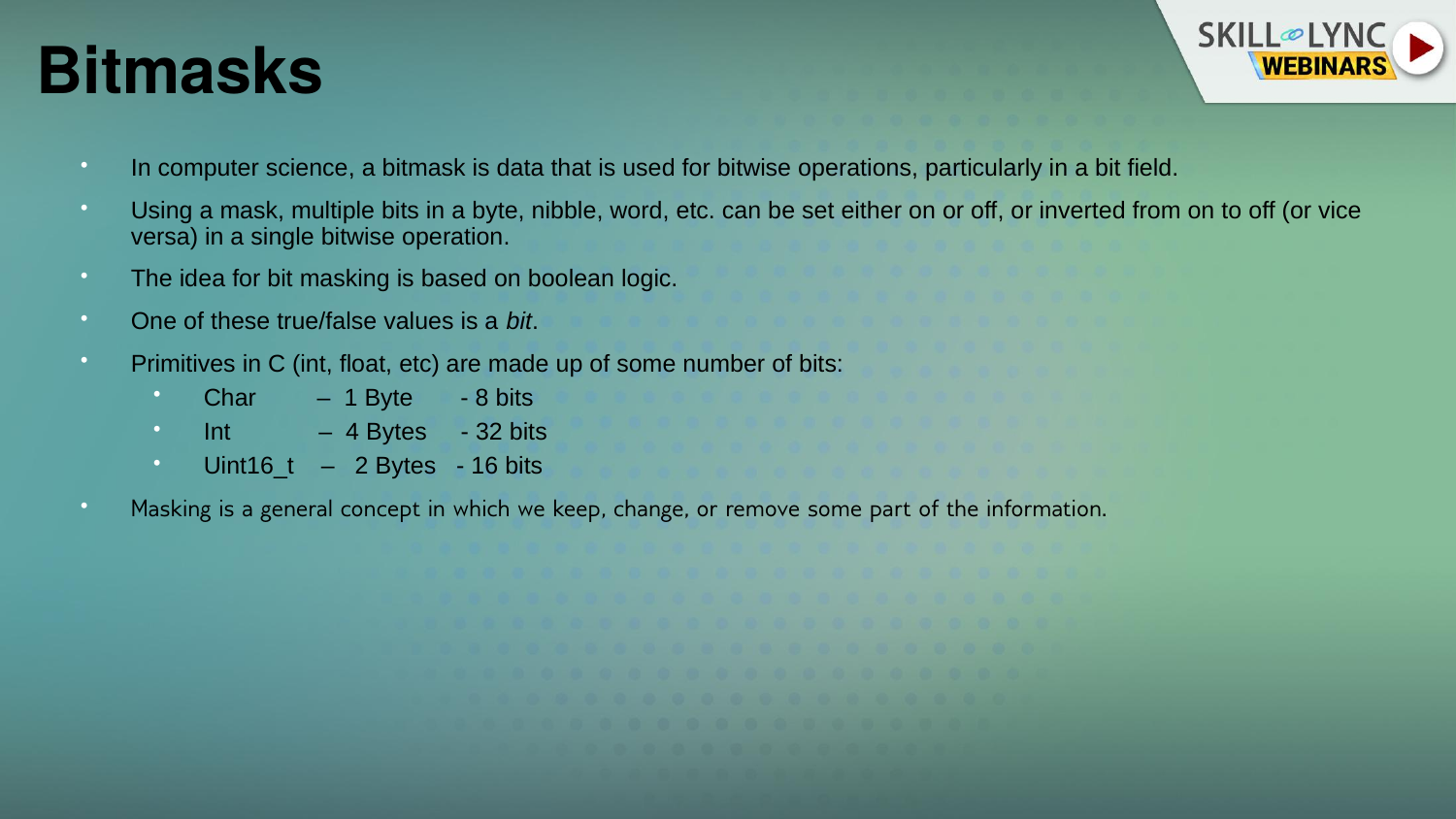

# Bitmasks
In computer science, a bitmask is data that is used for bitwise operations, particularly in a bit field.
Using a mask, multiple bits in a byte, nibble, word, etc. can be set either on or off, or inverted from on to off (or vice versa) in a single bitwise operation.
The idea for bit masking is based on boolean logic.
One of these true/false values is a bit.
Primitives in C (int, float, etc) are made up of some number of bits:
Char         –  1 Byte       - 8 bits
Int             –  4 Bytes     - 32 bits
Uint16_t    –   2 Bytes   - 16 bits
Masking is a general concept in which we keep, change, or remove some part of the information.